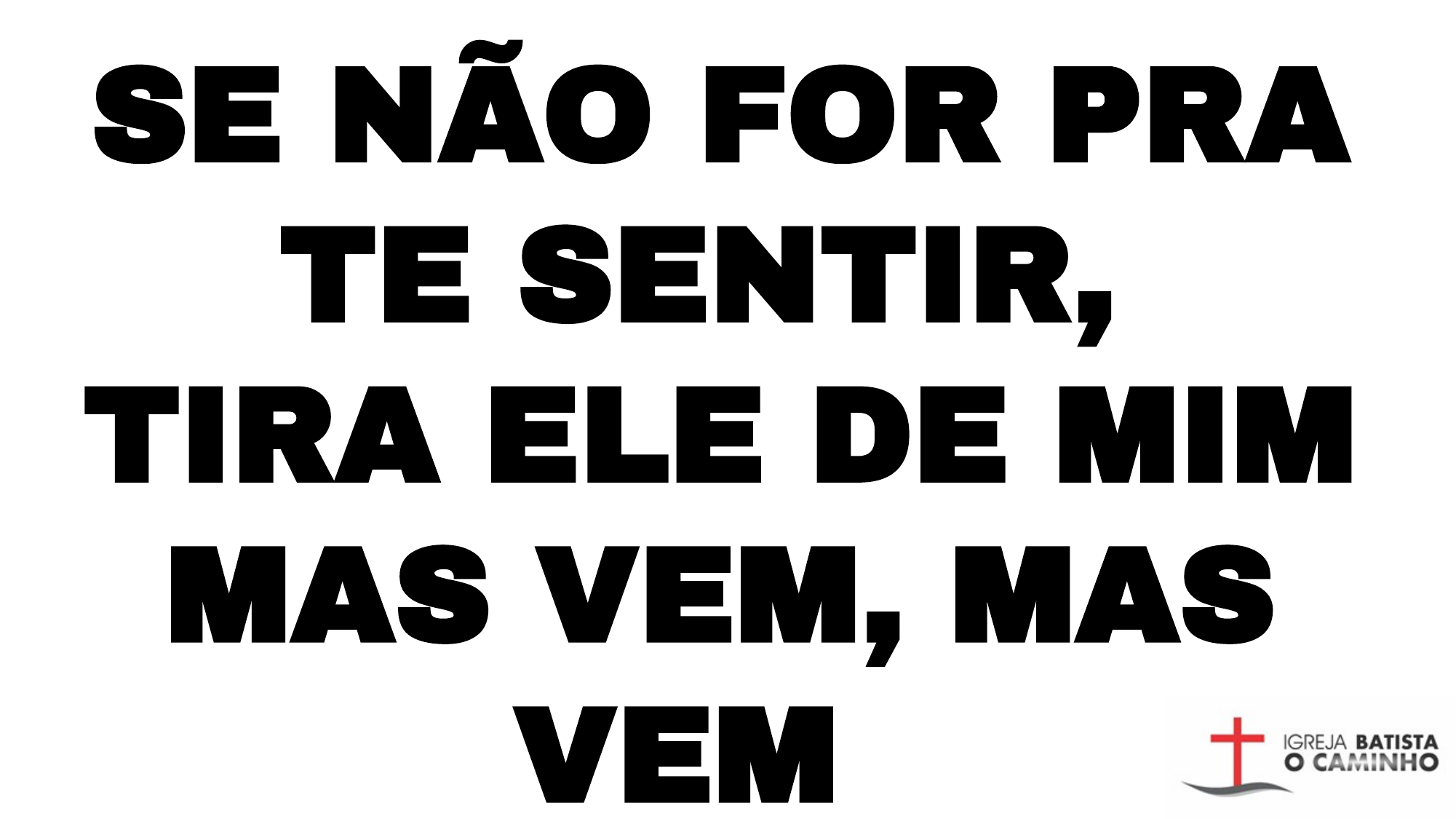

# SE NÃO FOR PRA TE SENTIR, TIRA ELE DE MIM MAS VEM, MAS VEM